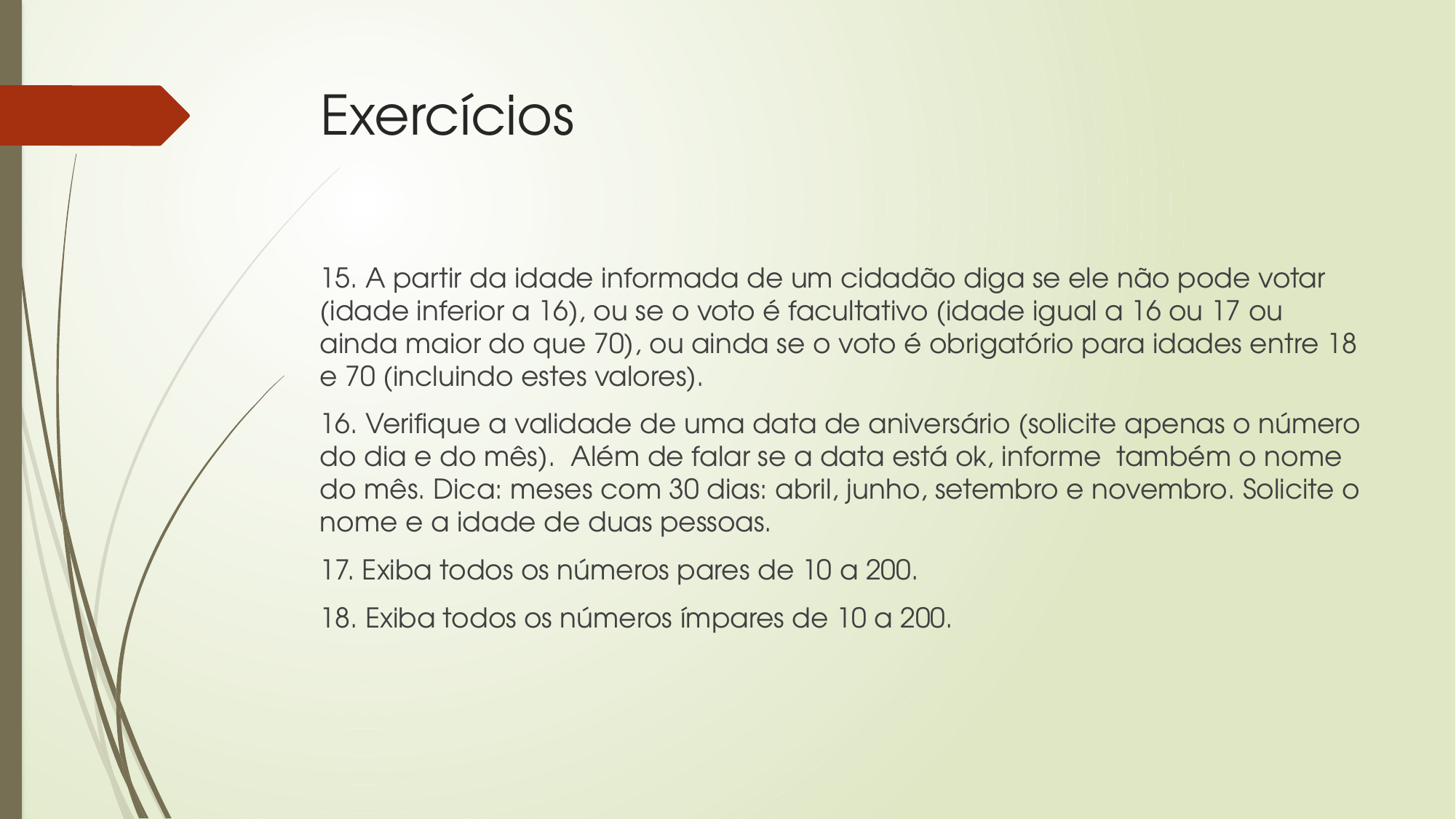

# Exercícios
15. A partir da idade informada de um cidadão diga se ele não pode votar (idade inferior a 16), ou se o voto é facultativo (idade igual a 16 ou 17 ou ainda maior do que 70), ou ainda se o voto é obrigatório para idades entre 18 e 70 (incluindo estes valores).
16. Verifique a validade de uma data de aniversário (solicite apenas o número do dia e do mês).  Além de falar se a data está ok, informe  também o nome do mês. Dica: meses com 30 dias: abril, junho, setembro e novembro. Solicite o nome e a idade de duas pessoas.
17. Exiba todos os números pares de 10 a 200.
18. Exiba todos os números ímpares de 10 a 200.